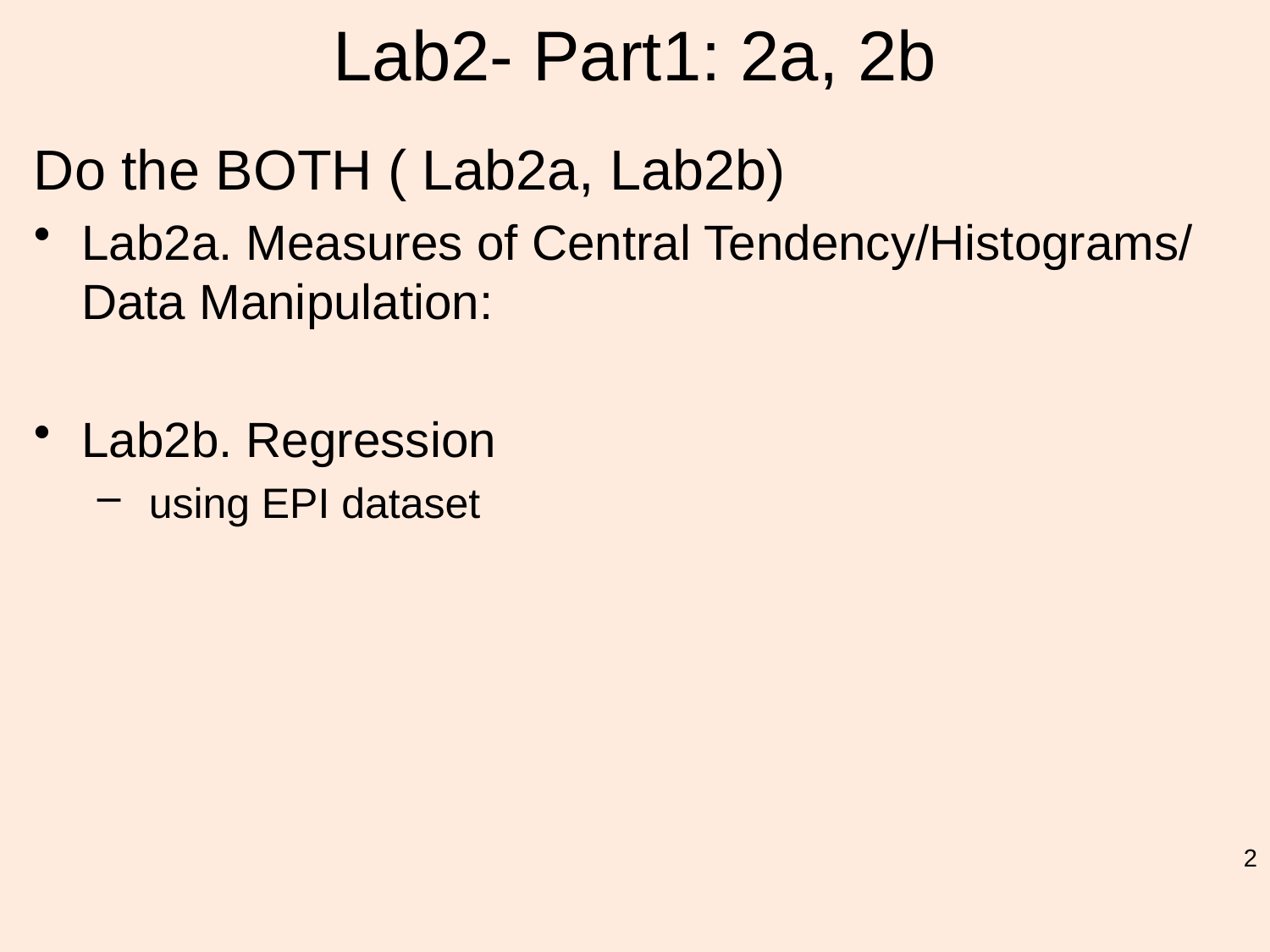

# Lab2- Part1: 2a, 2b
Do the BOTH ( Lab2a, Lab2b)
Lab2a. Measures of Central Tendency/Histograms/ Data Manipulation:

Lab2b. Regression
 using EPI dataset

2